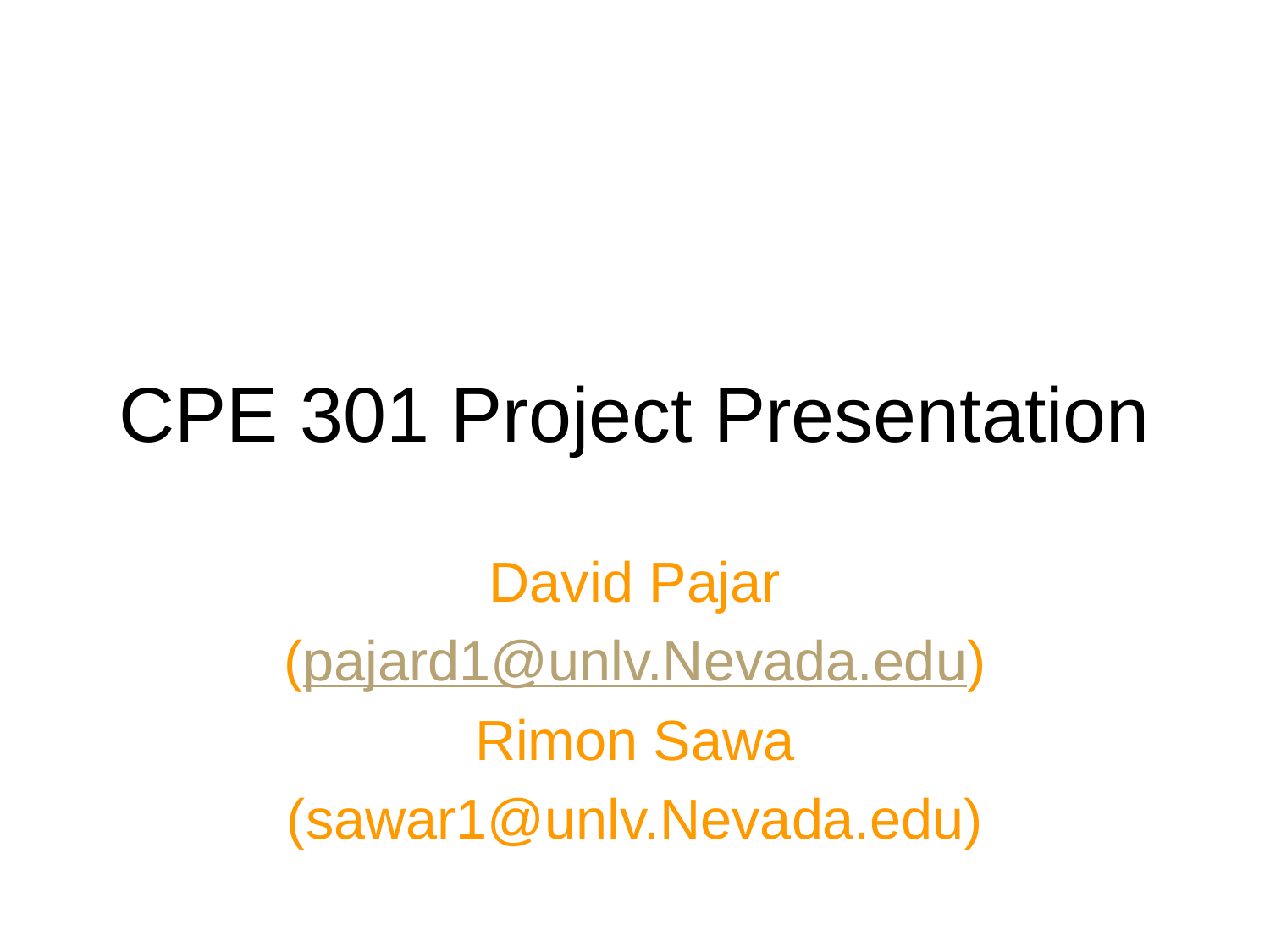

# CPE 301 Project Presentation
David Pajar
(pajard1@unlv.Nevada.edu)
Rimon Sawa
(sawar1@unlv.Nevada.edu)